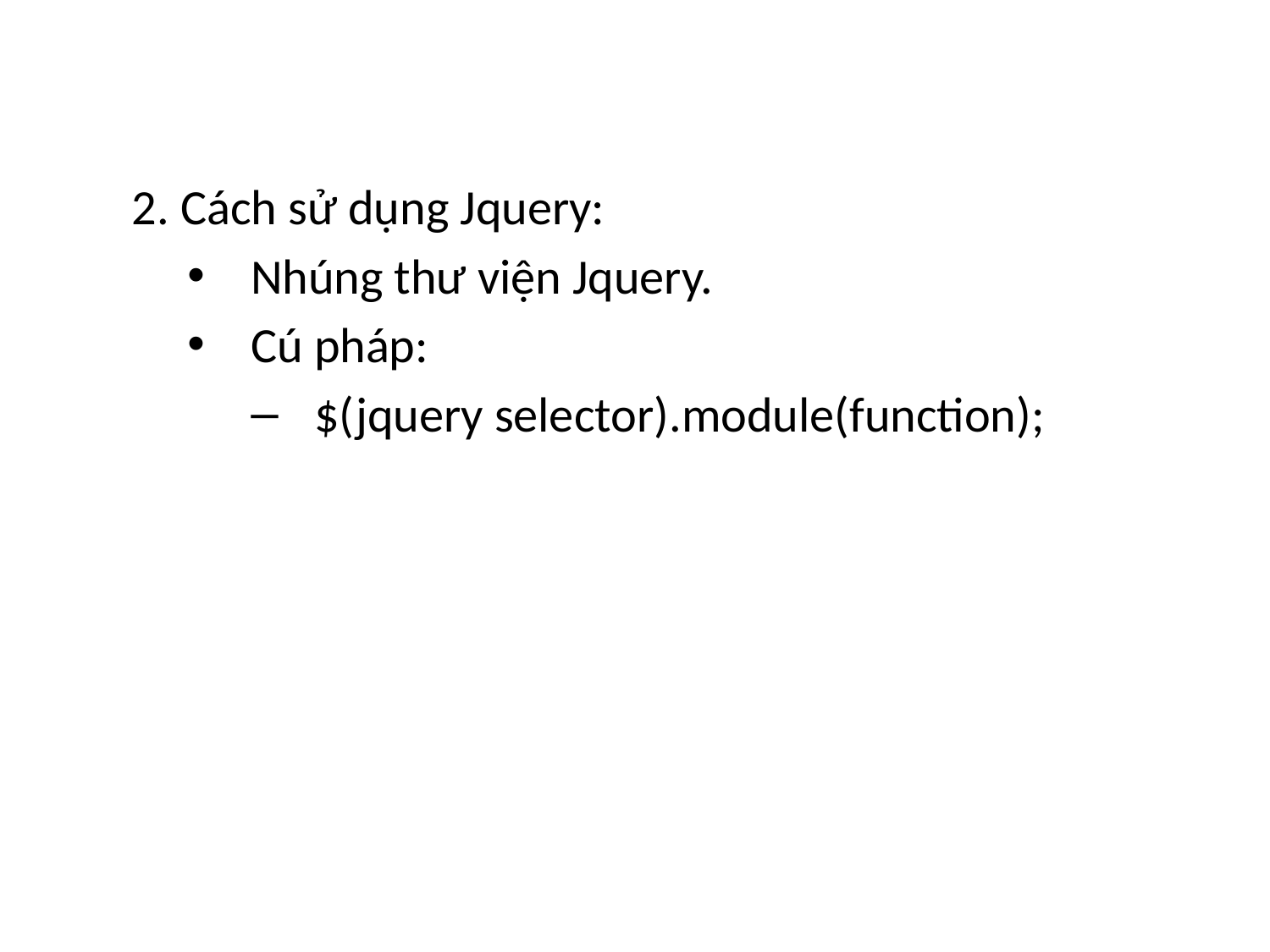

2. Cách sử dụng Jquery:
Nhúng thư viện Jquery.
Cú pháp:
$(jquery selector).module(function);